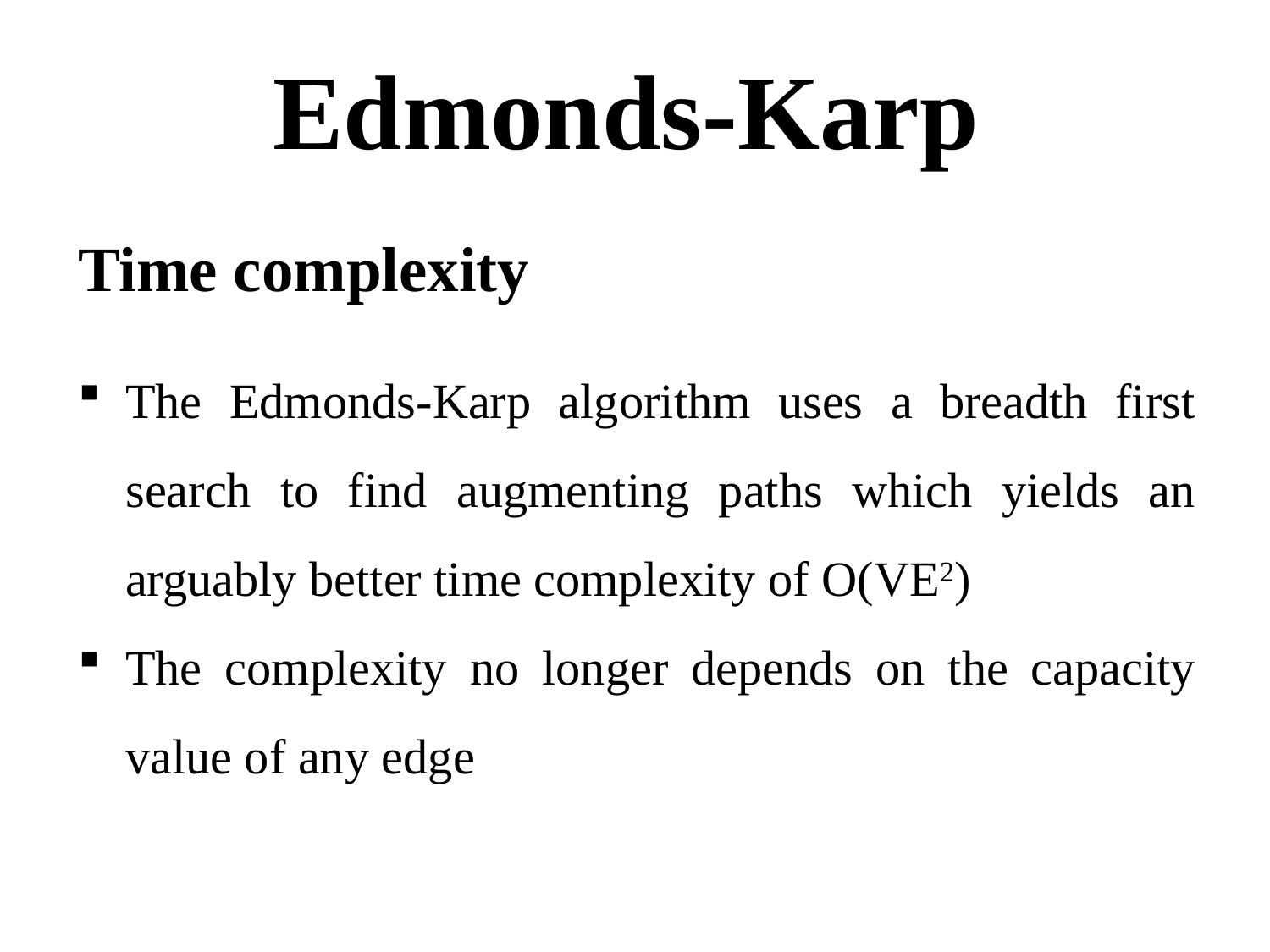

Edmonds-Karp
Time complexity
The Edmonds-Karp algorithm uses a breadth first search to find augmenting paths which yields an arguably better time complexity of O(VE2)
The complexity no longer depends on the capacity value of any edge